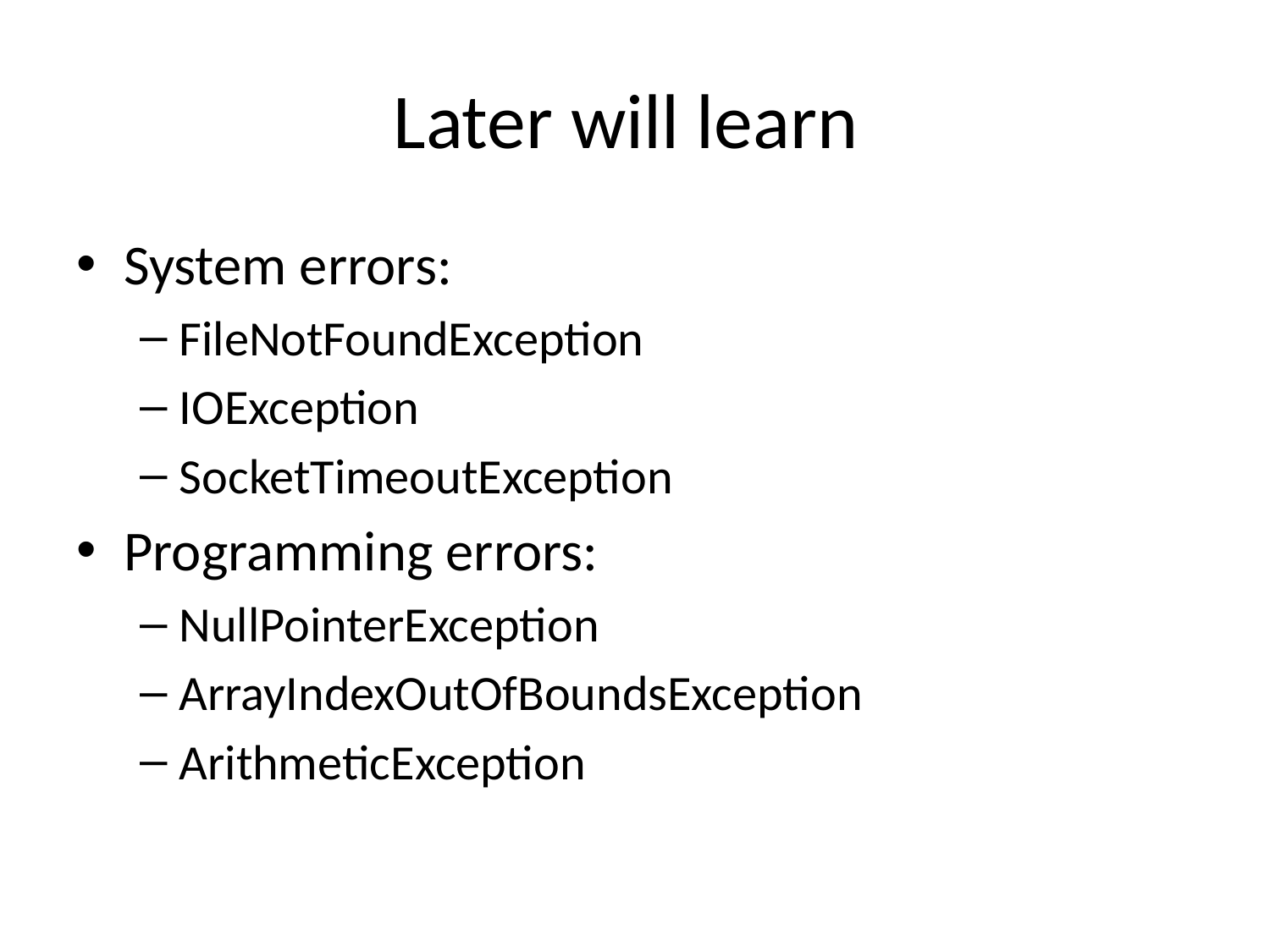

# Later will learn
System errors:
FileNotFoundException
IOException
SocketTimeoutException
Programming errors:
NullPointerException
ArrayIndexOutOfBoundsException
ArithmeticException